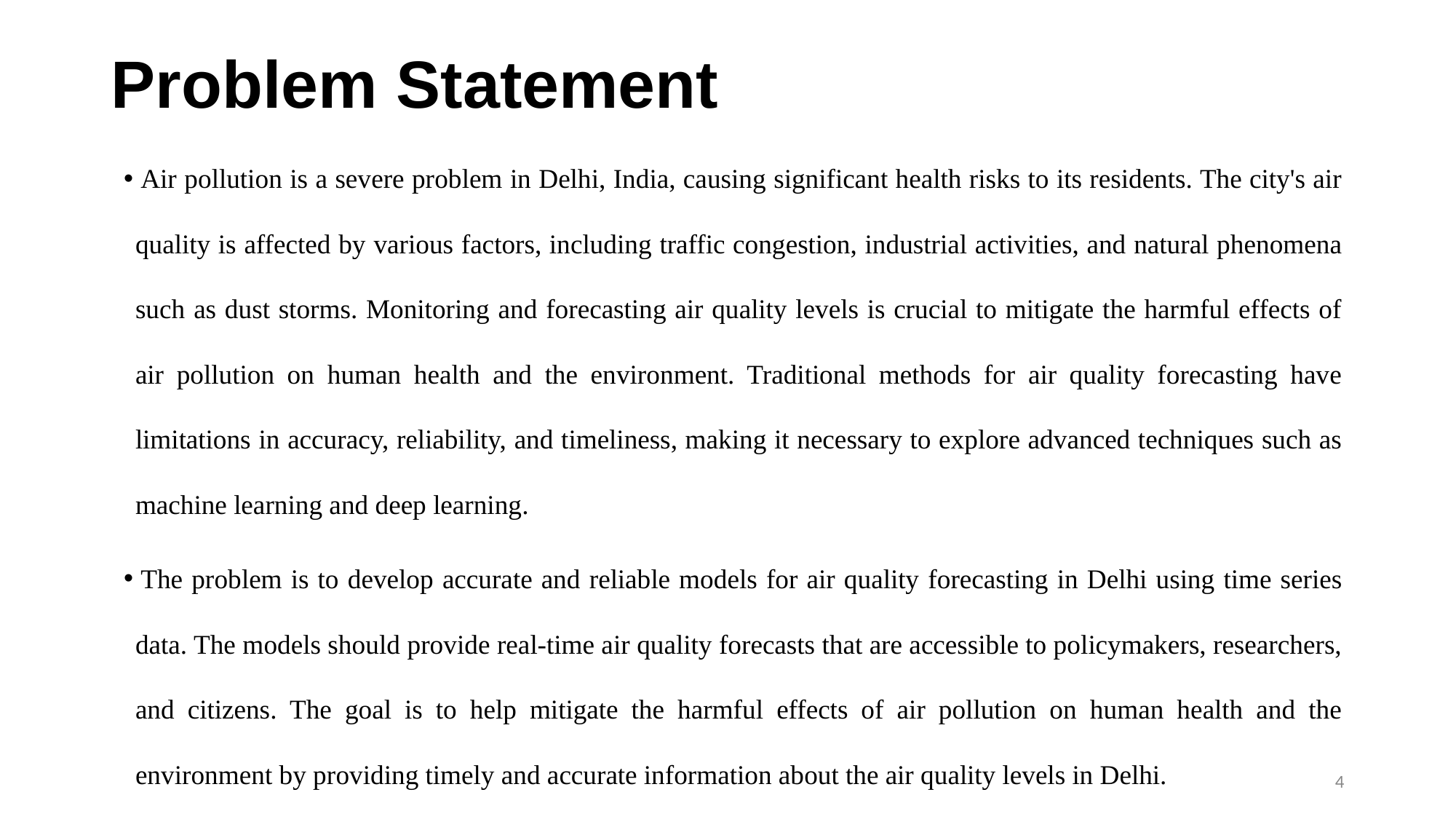

# Problem Statement

Air pollution is a severe problem in Delhi, India, causing significant health risks to its residents. The city's air quality is affected by various factors, including traffic congestion, industrial activities, and natural phenomena such as dust storms. Monitoring and forecasting air quality levels is crucial to mitigate the harmful effects of air pollution on human health and the environment. Traditional methods for air quality forecasting have limitations in accuracy, reliability, and timeliness, making it necessary to explore advanced techniques such as machine learning and deep learning.
The problem is to develop accurate and reliable models for air quality forecasting in Delhi using time series data. The models should provide real-time air quality forecasts that are accessible to policymakers, researchers, and citizens. The goal is to help mitigate the harmful effects of air pollution on human health and the environment by providing timely and accurate information about the air quality levels in Delhi.

4